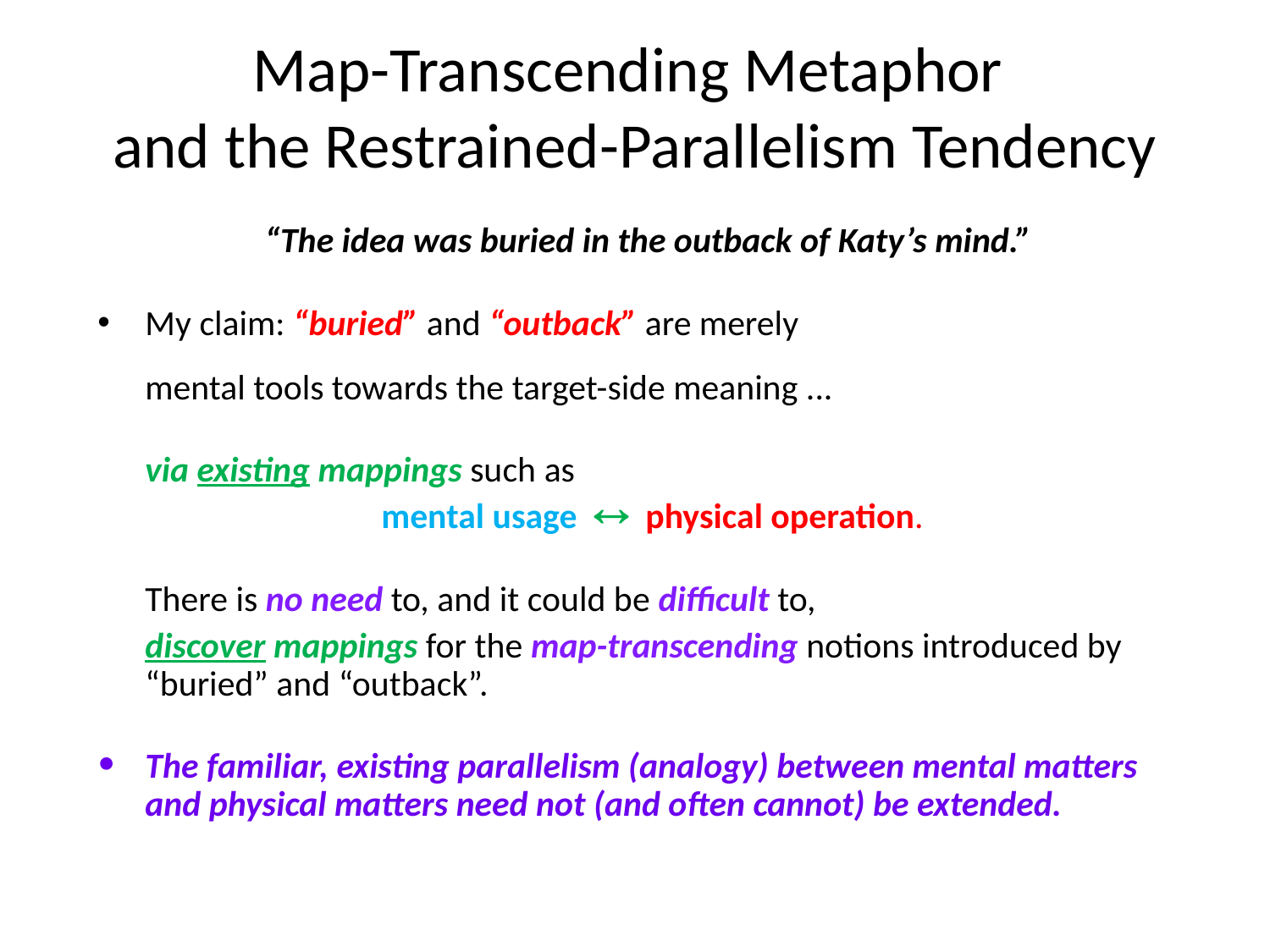

# Map-Transcending Metaphor and the Restrained-Parallelism Tendency
“The idea was buried in the outback of Katy’s mind.”
My claim: “buried” and “outback” are merely
mental tools towards the target-side meaning ...
via existing mappings such as
 mental usage  ↔  physical operation.
There is no need to, and it could be difficult to,
discover mappings for the map-transcending notions introduced by “buried” and “outback”.
The familiar, existing parallelism (analogy) between mental matters and physical matters need not (and often cannot) be extended.